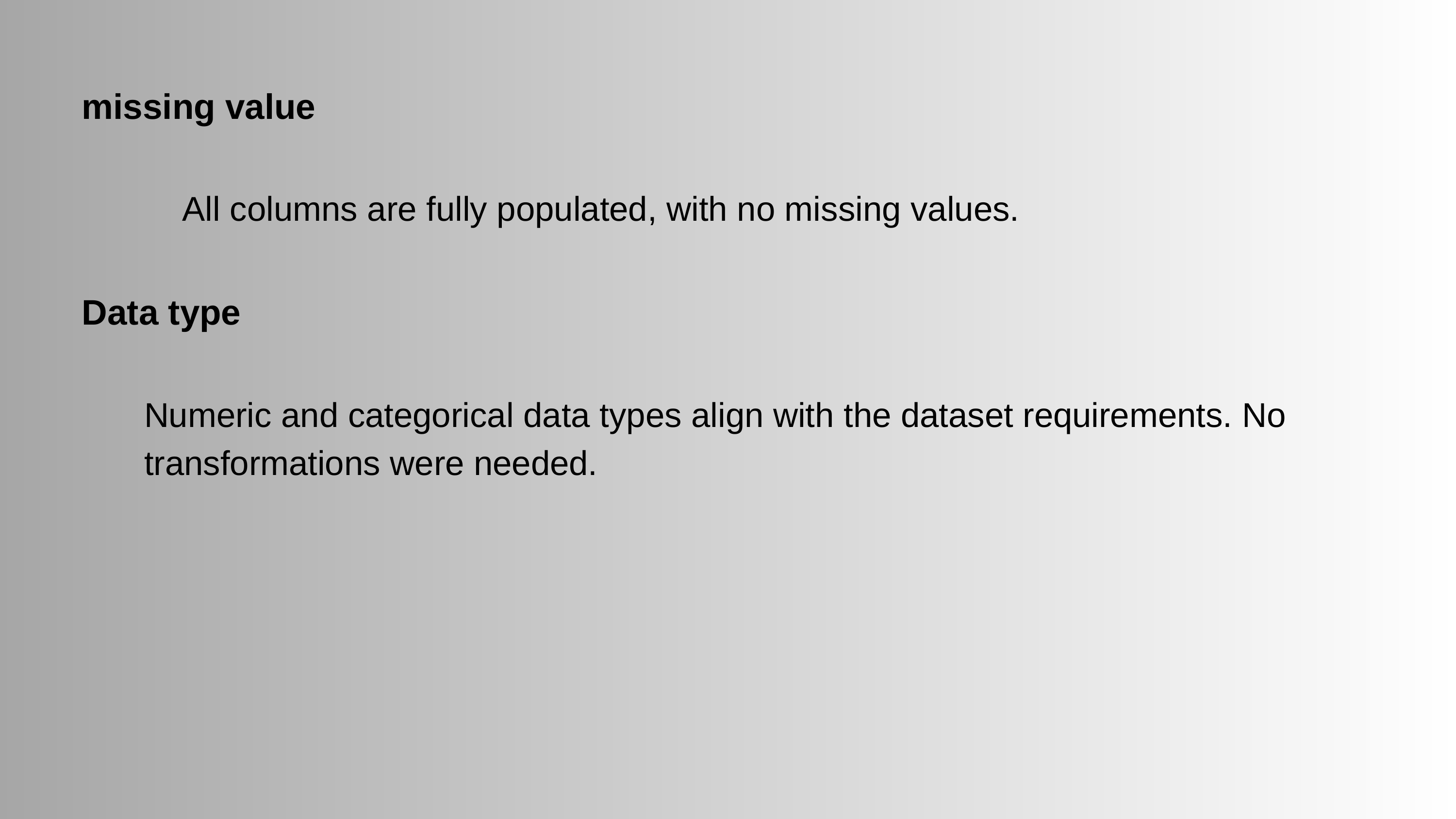

missing value
All columns are fully populated, with no missing values.
Data type
Numeric and categorical data types align with the dataset requirements. No transformations were needed.